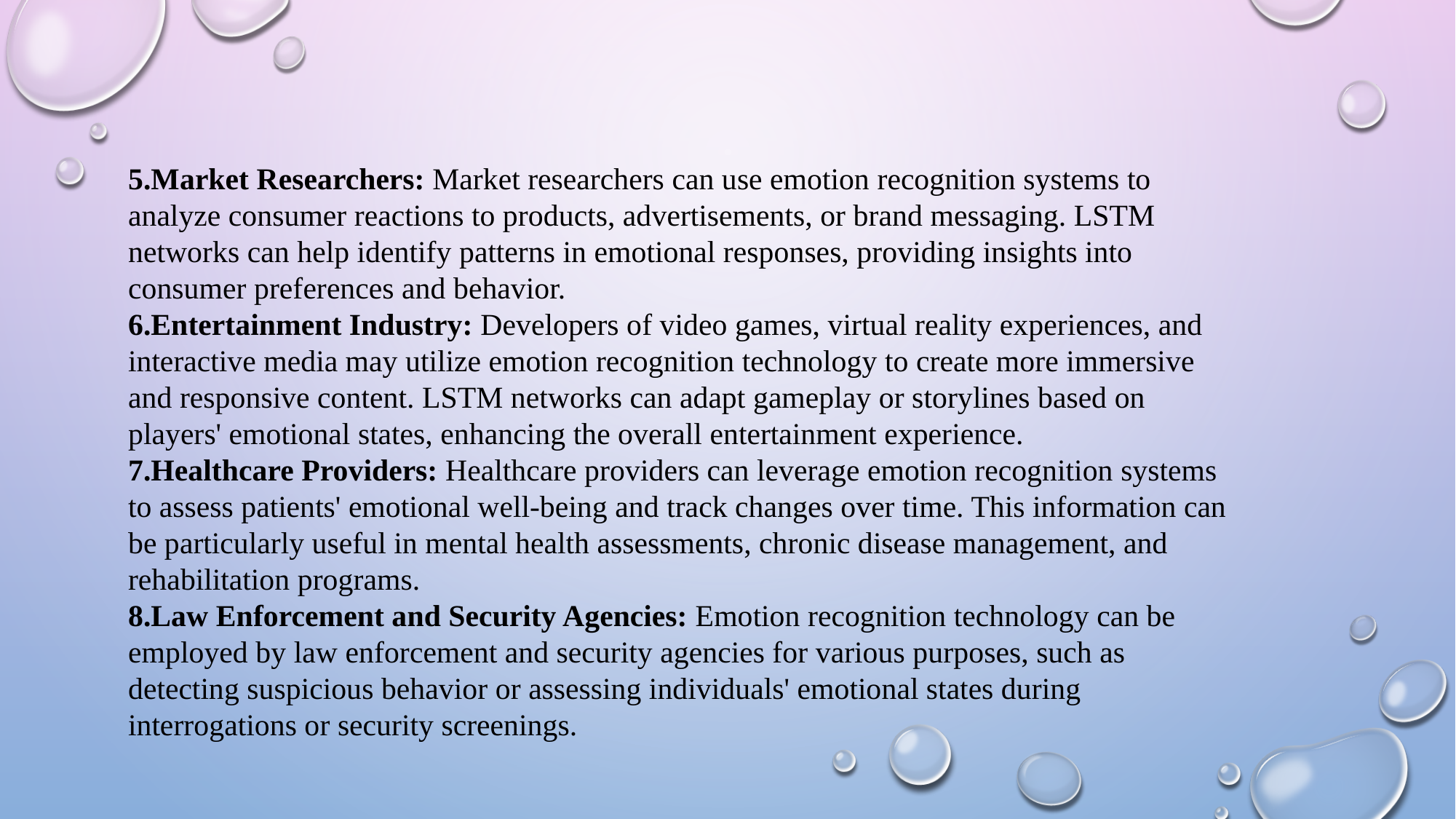

5.Market Researchers: Market researchers can use emotion recognition systems to analyze consumer reactions to products, advertisements, or brand messaging. LSTM networks can help identify patterns in emotional responses, providing insights into consumer preferences and behavior.
6.Entertainment Industry: Developers of video games, virtual reality experiences, and interactive media may utilize emotion recognition technology to create more immersive and responsive content. LSTM networks can adapt gameplay or storylines based on players' emotional states, enhancing the overall entertainment experience.
7.Healthcare Providers: Healthcare providers can leverage emotion recognition systems to assess patients' emotional well-being and track changes over time. This information can be particularly useful in mental health assessments, chronic disease management, and rehabilitation programs.
8.Law Enforcement and Security Agencies: Emotion recognition technology can be employed by law enforcement and security agencies for various purposes, such as detecting suspicious behavior or assessing individuals' emotional states during interrogations or security screenings.